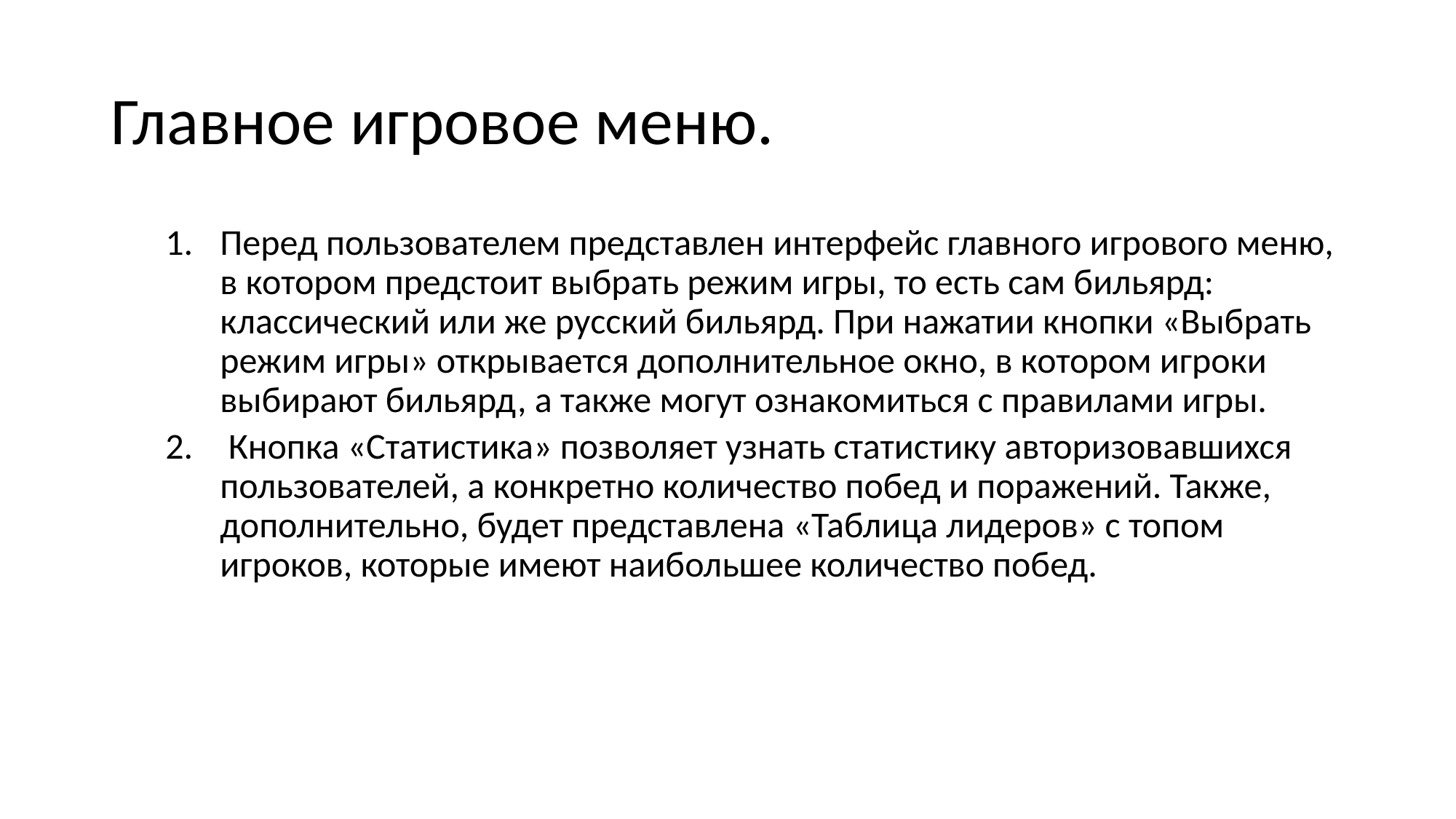

# Главное игровое меню.
Перед пользователем представлен интерфейс главного игрового меню, в котором предстоит выбрать режим игры, то есть сам бильярд: классический или же русский бильярд. При нажатии кнопки «Выбрать режим игры» открывается дополнительное окно, в котором игроки выбирают бильярд, а также могут ознакомиться с правилами игры.
 Кнопка «Статистика» позволяет узнать статистику авторизовавшихся пользователей, а конкретно количество побед и поражений. Также, дополнительно, будет представлена «Таблица лидеров» с топом игроков, которые имеют наибольшее количество побед.